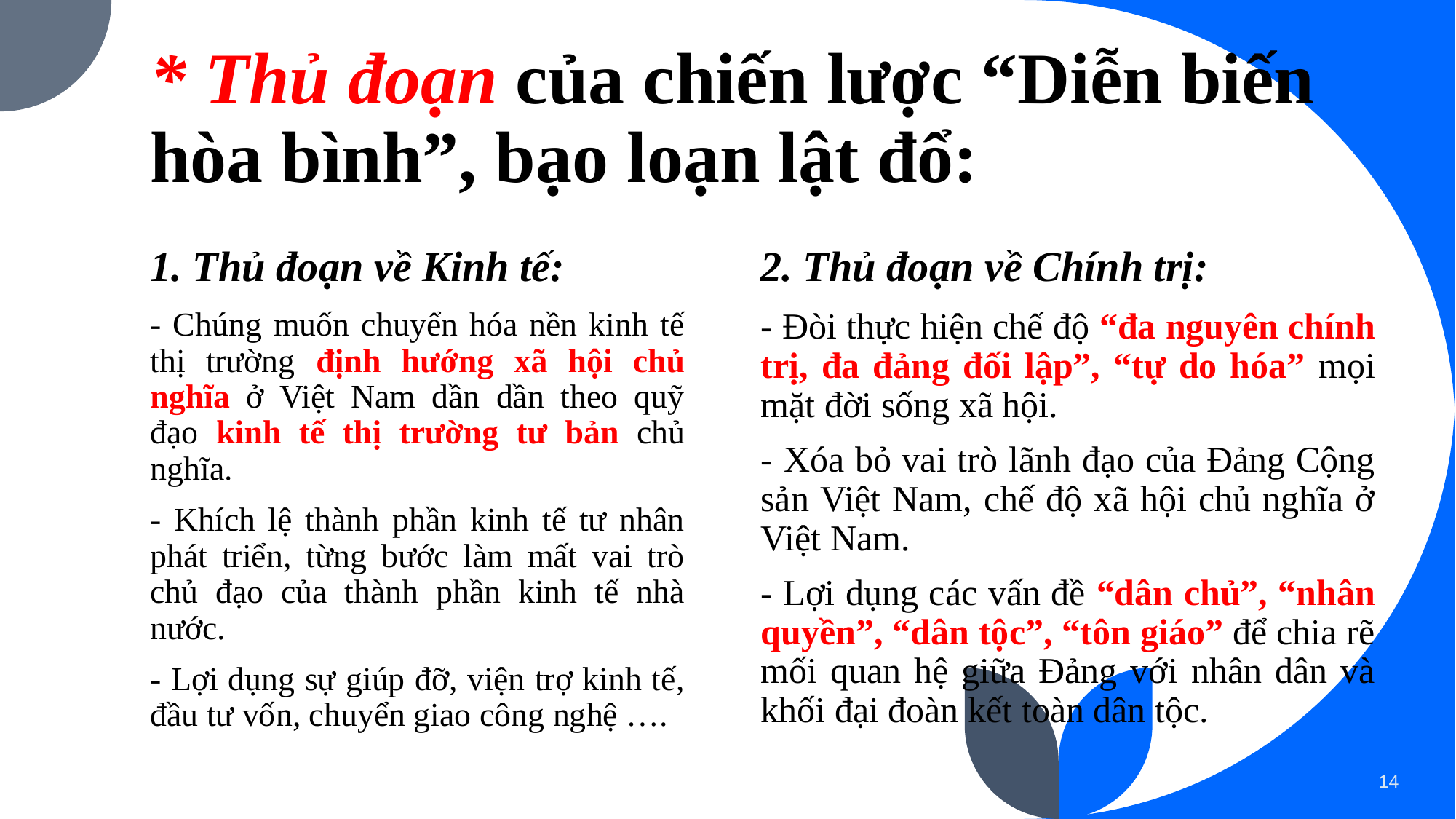

# * Thủ đoạn của chiến lược “Diễn biến hòa bình”, bạo loạn lật đổ:
1. Thủ đoạn về Kinh tế:
2. Thủ đoạn về Chính trị:
- Chúng muốn chuyển hóa nền kinh tế thị trường định hướng xã hội chủ nghĩa ở Việt Nam dần dần theo quỹ đạo kinh tế thị trường tư bản chủ nghĩa.
- Khích lệ thành phần kinh tế tư nhân phát triển, từng bước làm mất vai trò chủ đạo của thành phần kinh tế nhà nước.
- Lợi dụng sự giúp đỡ, viện trợ kinh tế, đầu tư vốn, chuyển giao công nghệ ….
- Đòi thực hiện chế độ “đa nguyên chính trị, đa đảng đối lập”, “tự do hóa” mọi mặt đời sống xã hội.
- Xóa bỏ vai trò lãnh đạo của Đảng Cộng sản Việt Nam, chế độ xã hội chủ nghĩa ở Việt Nam.
- Lợi dụng các vấn đề “dân chủ”, “nhân quyền”, “dân tộc”, “tôn giáo” để chia rẽ mối quan hệ giữa Đảng với nhân dân và khối đại đoàn kết toàn dân tộc.
14